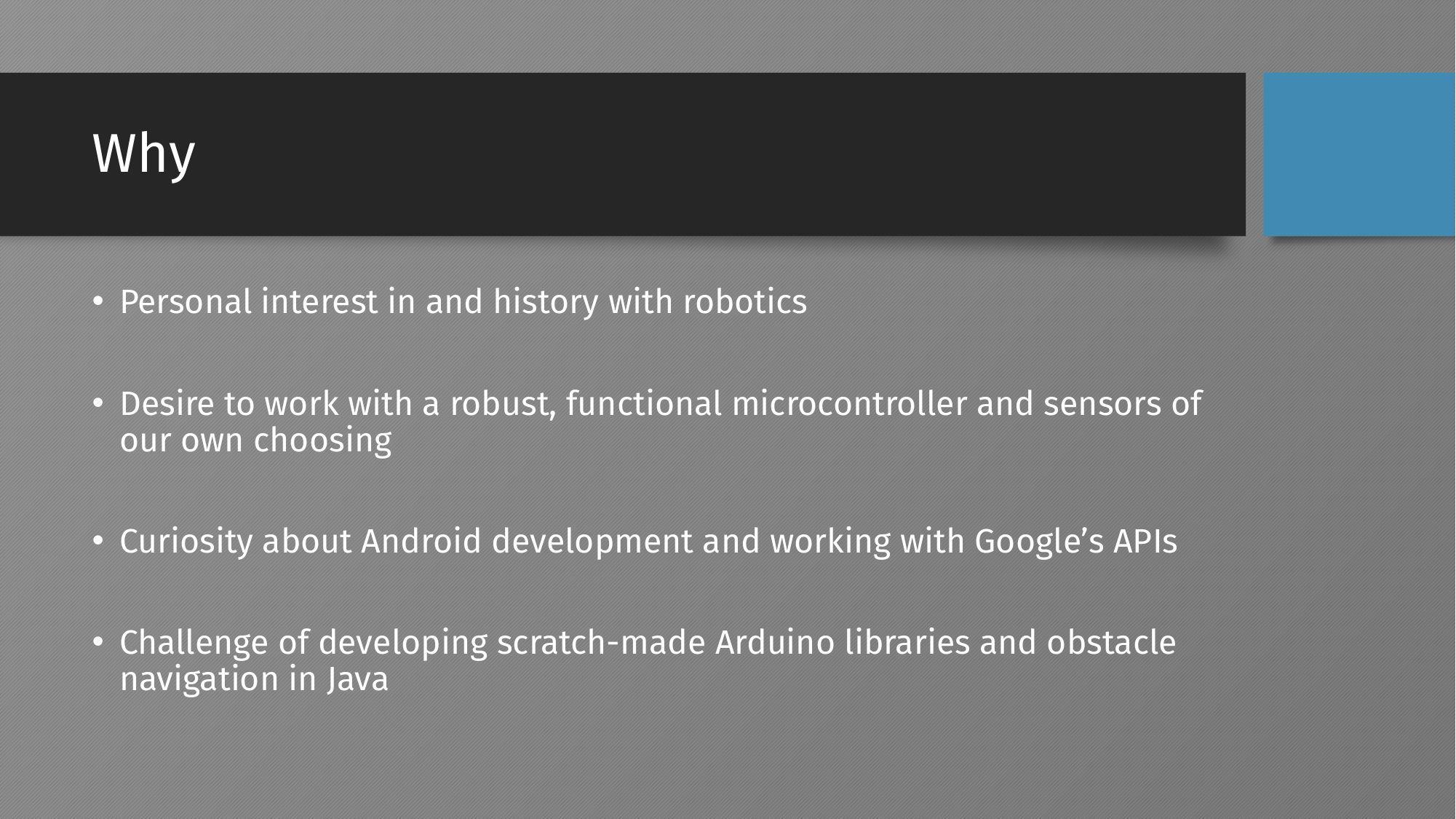

# Why
Personal interest in and history with robotics

Desire to work with a robust, functional microcontroller and sensors of our own choosing

Curiosity about Android development and working with Google’s APIs

Challenge of developing scratch-made Arduino libraries and obstacle navigation in Java